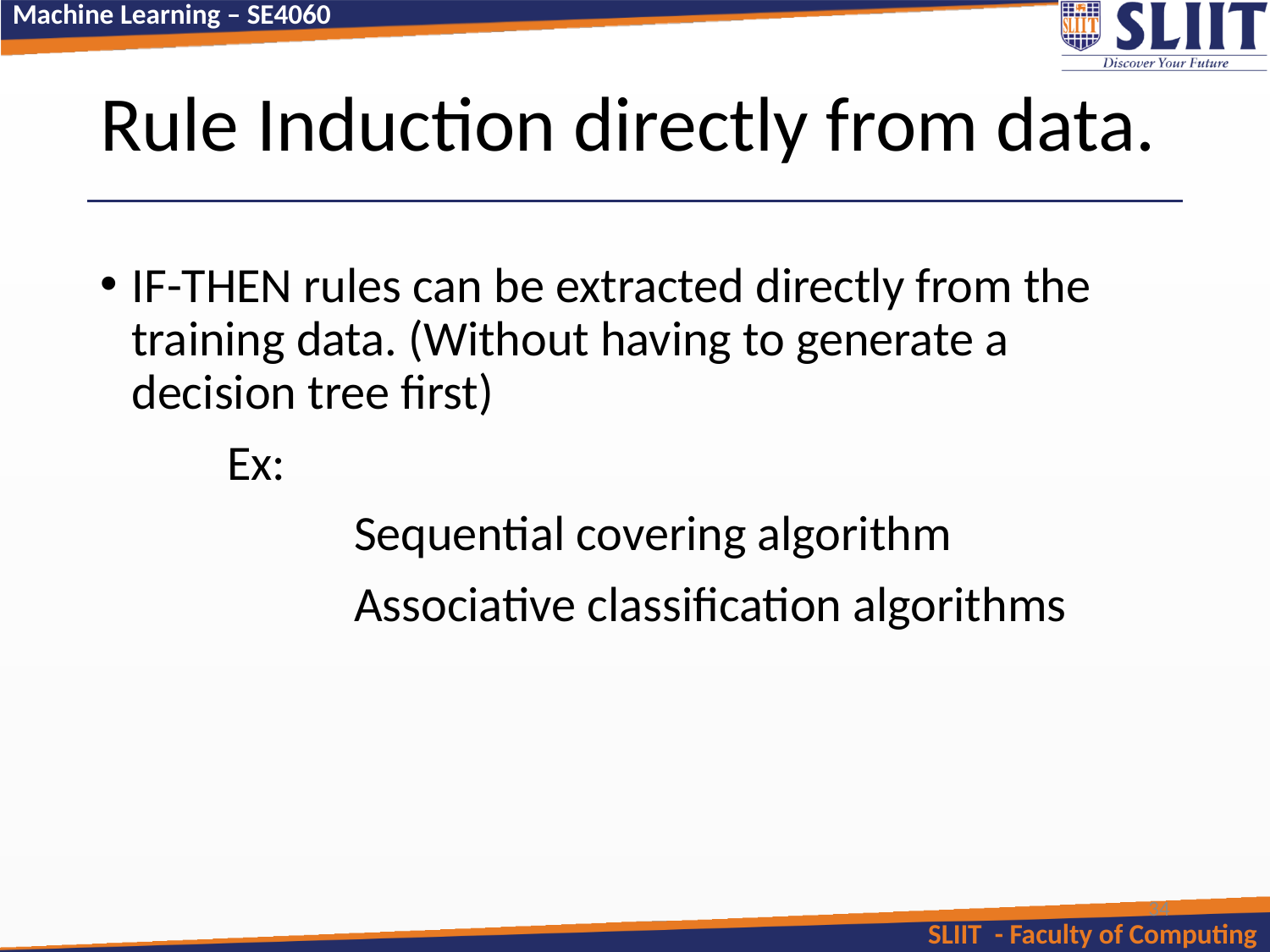

# Rule Induction directly from data.
IF-THEN rules can be extracted directly from the training data. (Without having to generate a decision tree first)
	Ex:
		Sequential covering algorithm
		Associative classification algorithms

34